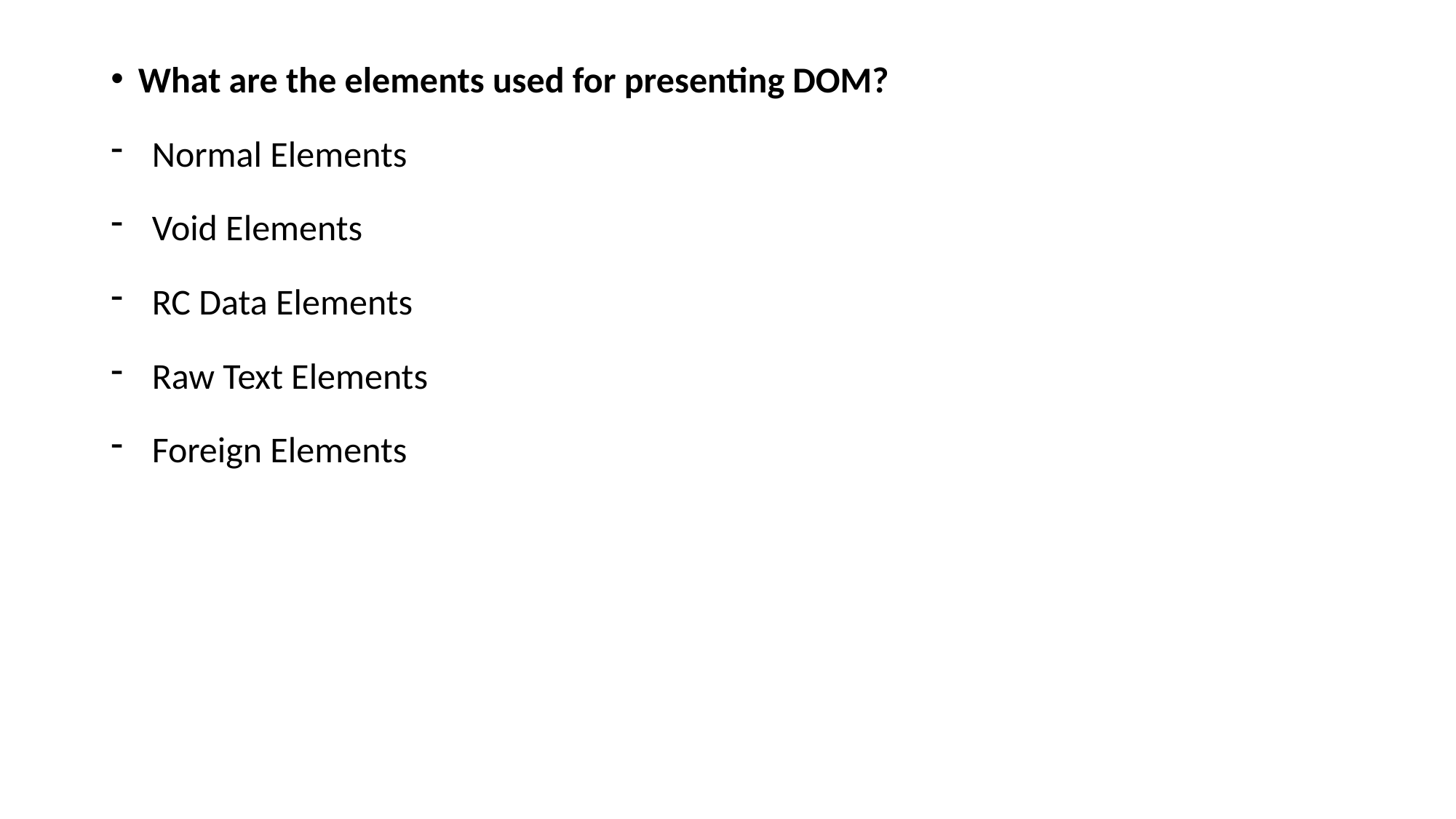

What are the elements used for presenting DOM?
Normal Elements
Void Elements
RC Data Elements
Raw Text Elements
Foreign Elements